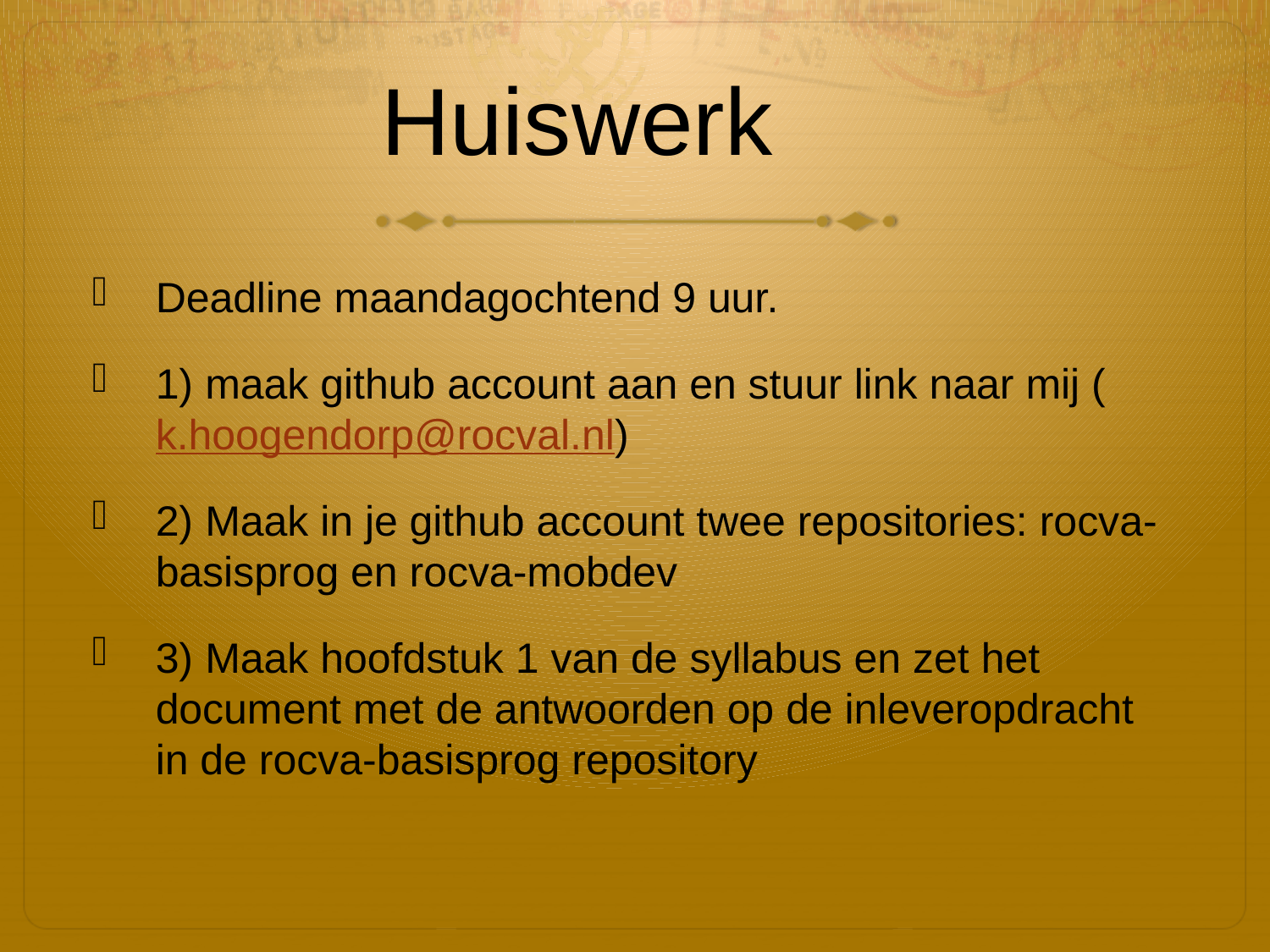

# Huiswerk
Deadline maandagochtend 9 uur.
1) maak github account aan en stuur link naar mij (k.hoogendorp@rocval.nl)
2) Maak in je github account twee repositories: rocva-basisprog en rocva-mobdev
3) Maak hoofdstuk 1 van de syllabus en zet het document met de antwoorden op de inleveropdracht in de rocva-basisprog repository